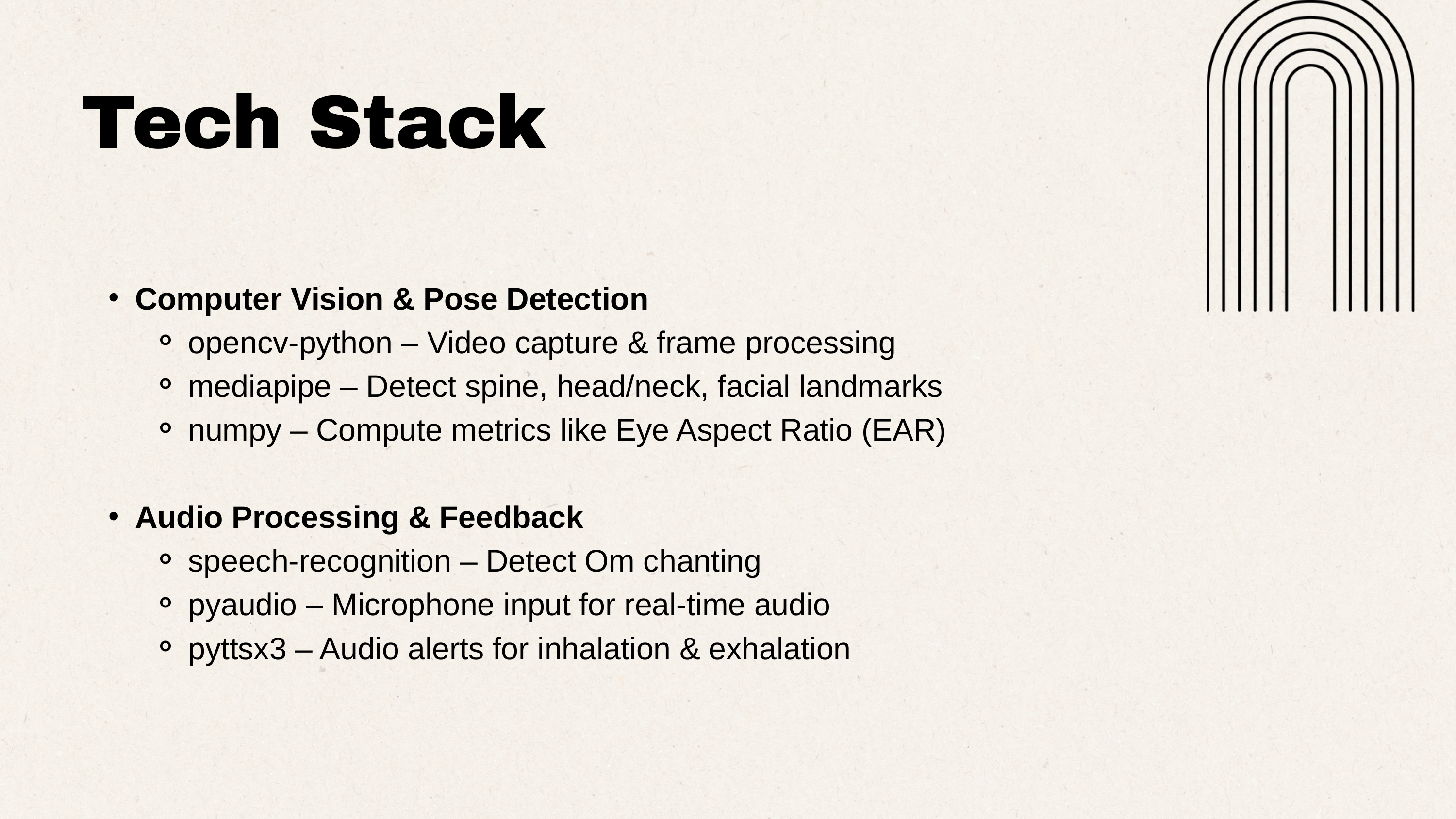

Tech Stack
Computer Vision & Pose Detection
opencv-python – Video capture & frame processing
mediapipe – Detect spine, head/neck, facial landmarks
numpy – Compute metrics like Eye Aspect Ratio (EAR)

Audio Processing & Feedback
speech-recognition – Detect Om chanting
pyaudio – Microphone input for real-time audio
pyttsx3 – Audio alerts for inhalation & exhalation